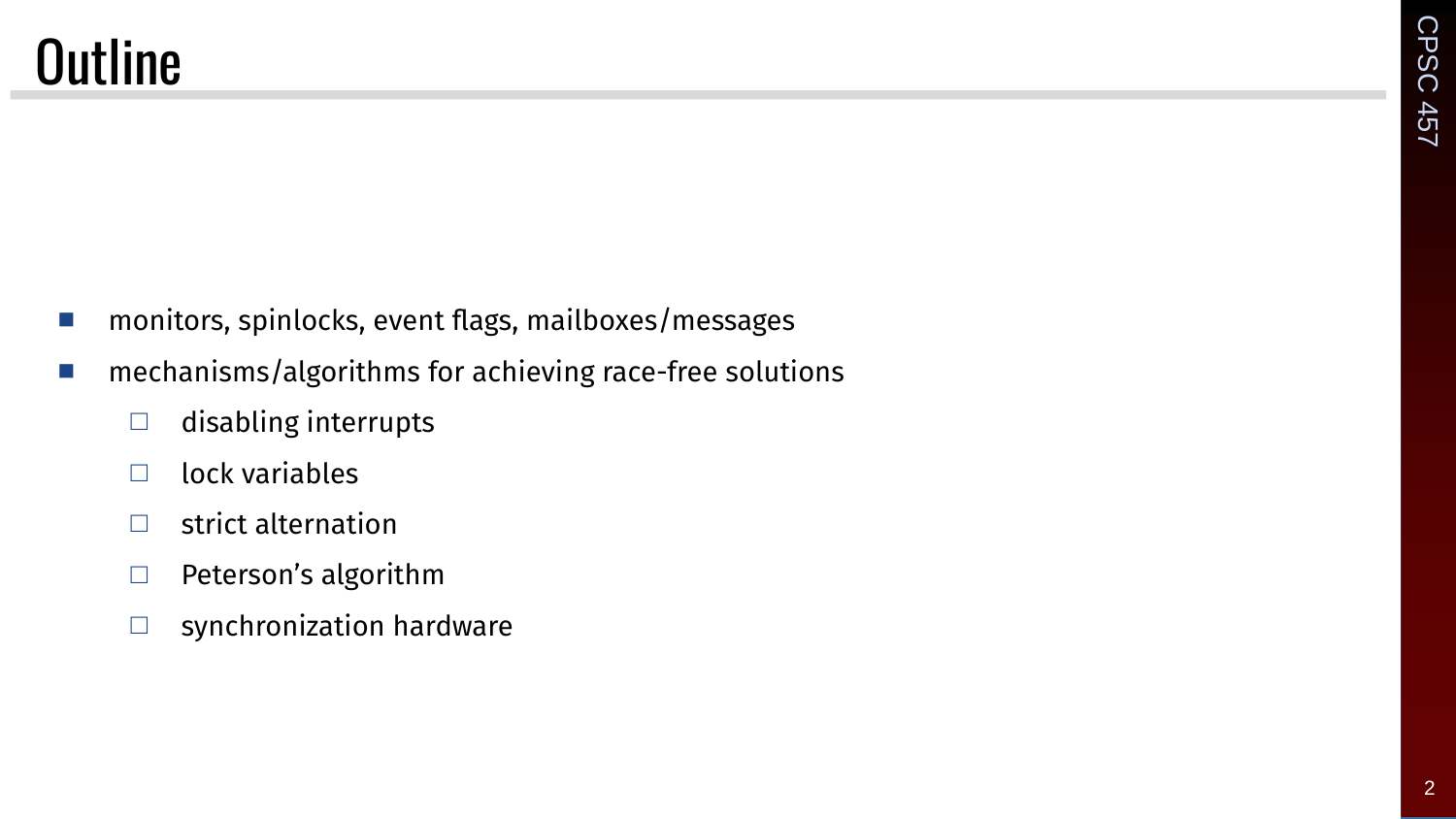

# Outline
monitors, spinlocks, event flags, mailboxes/messages
mechanisms/algorithms for achieving race-free solutions
disabling interrupts
lock variables
strict alternation
Peterson’s algorithm
synchronization hardware